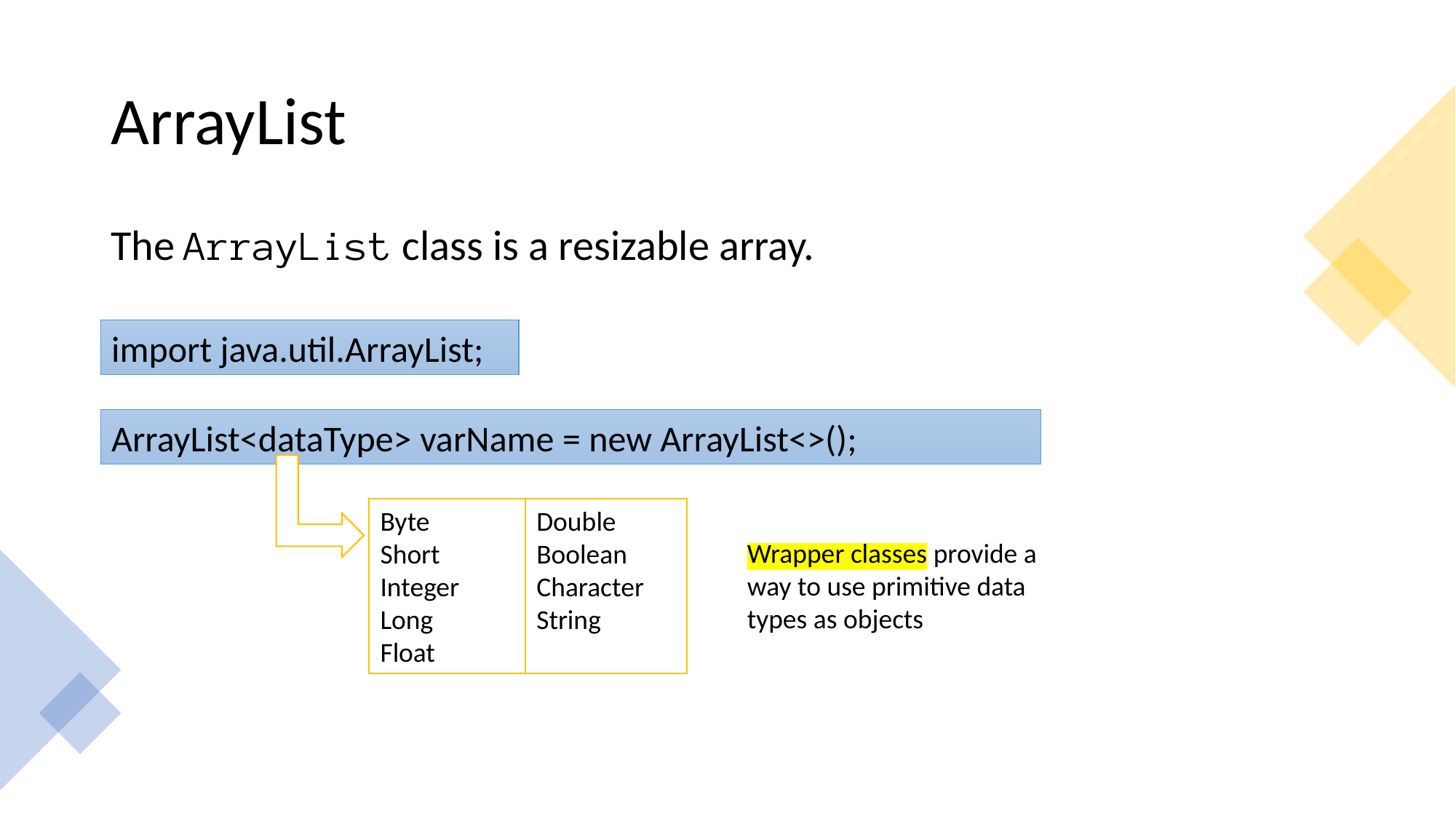

ArrayList

The ArrayList class is a resizable array.

import java.util.ArrayList;
ArrayList<dataType> varName = new ArrayList<>();

Double
Boolean
Character
String

Byte
Short
Integer
Long
Float
Wrapper classes provide a way to use primitive data types as objects